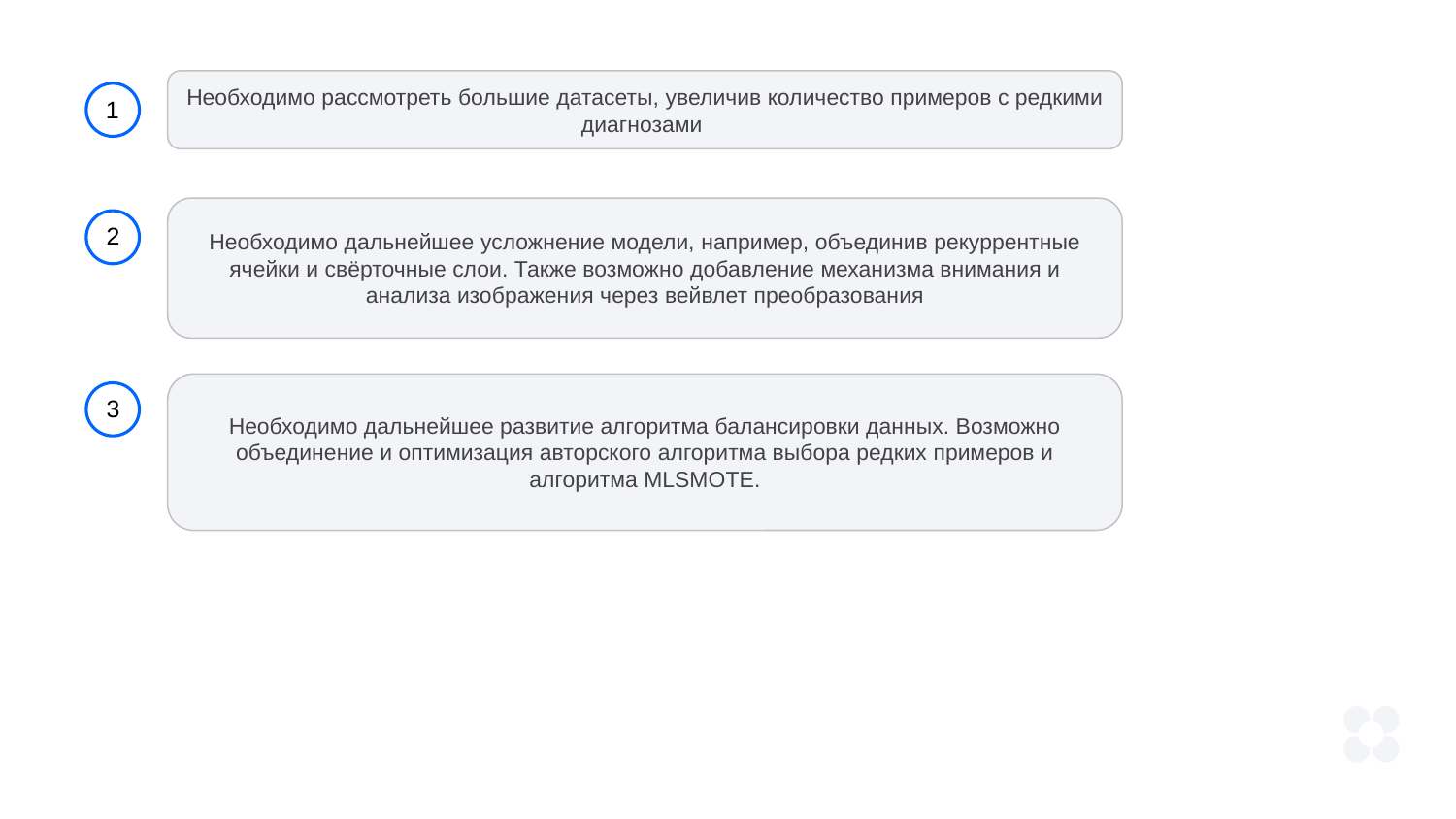

Необходимо рассмотреть большие датасеты, увеличив количество примеров с редкими диагнозами

1
Необходимо дальнейшее усложнение модели, например, объединив рекуррентные ячейки и свёрточные слои. Также возможно добавление механизма внимания и анализа изображения через вейвлет преобразования

2
Необходимо дальнейшее развитие алгоритма балансировки данных. Возможно объединение и оптимизация авторского алгоритма выбора редких примеров и алгоритма MLSMOTE.

3